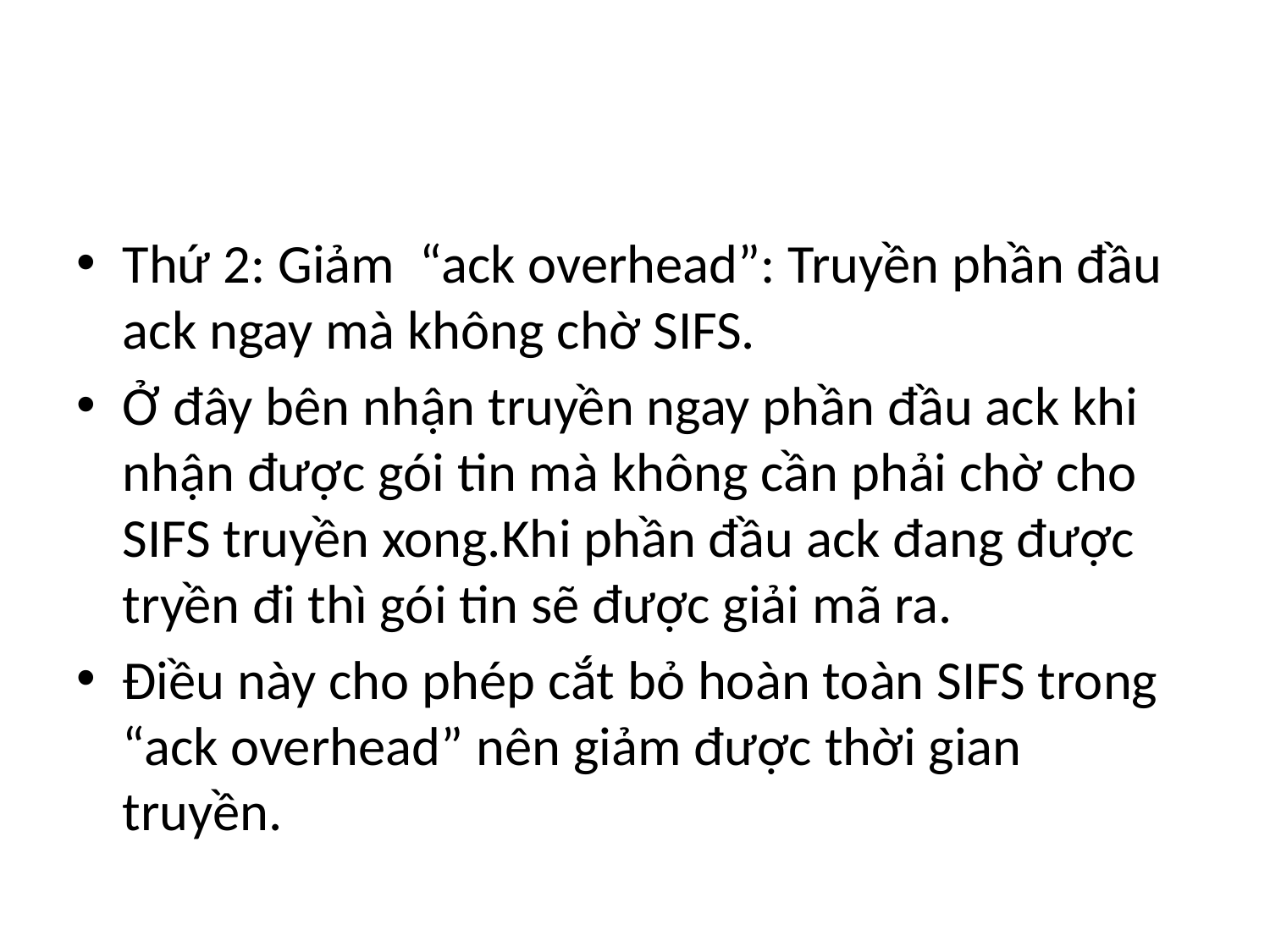

#
Thứ 2: Giảm  “ack overhead”: Truyền phần đầu ack ngay mà không chờ SIFS.
Ở đây bên nhận truyền ngay phần đầu ack khi nhận được gói tin mà không cần phải chờ cho SIFS truyền xong.Khi phần đầu ack đang được tryền đi thì gói tin sẽ được giải mã ra.
Điều này cho phép cắt bỏ hoàn toàn SIFS trong “ack overhead” nên giảm được thời gian truyền.